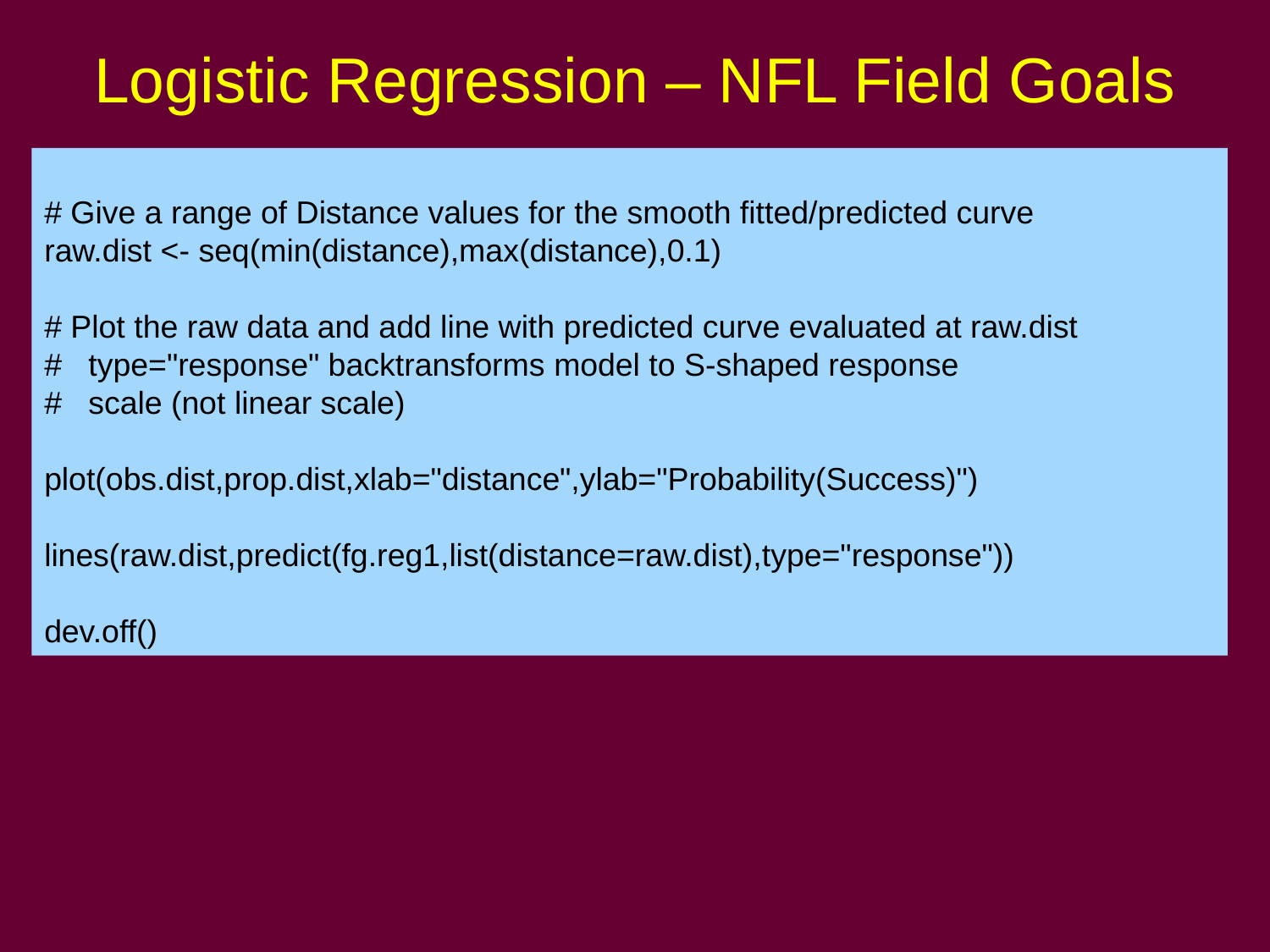

# Logistic Regression – NFL Field Goals

# Give a range of Distance values for the smooth fitted/predicted curve
raw.dist <- seq(min(distance),max(distance),0.1)

# Plot the raw data and add line with predicted curve evaluated at raw.dist
#   type="response" backtransforms model to S-shaped response
#   scale (not linear scale)

plot(obs.dist,prop.dist,xlab="distance",ylab="Probability(Success)")

lines(raw.dist,predict(fg.reg1,list(distance=raw.dist),type="response"))

dev.off()